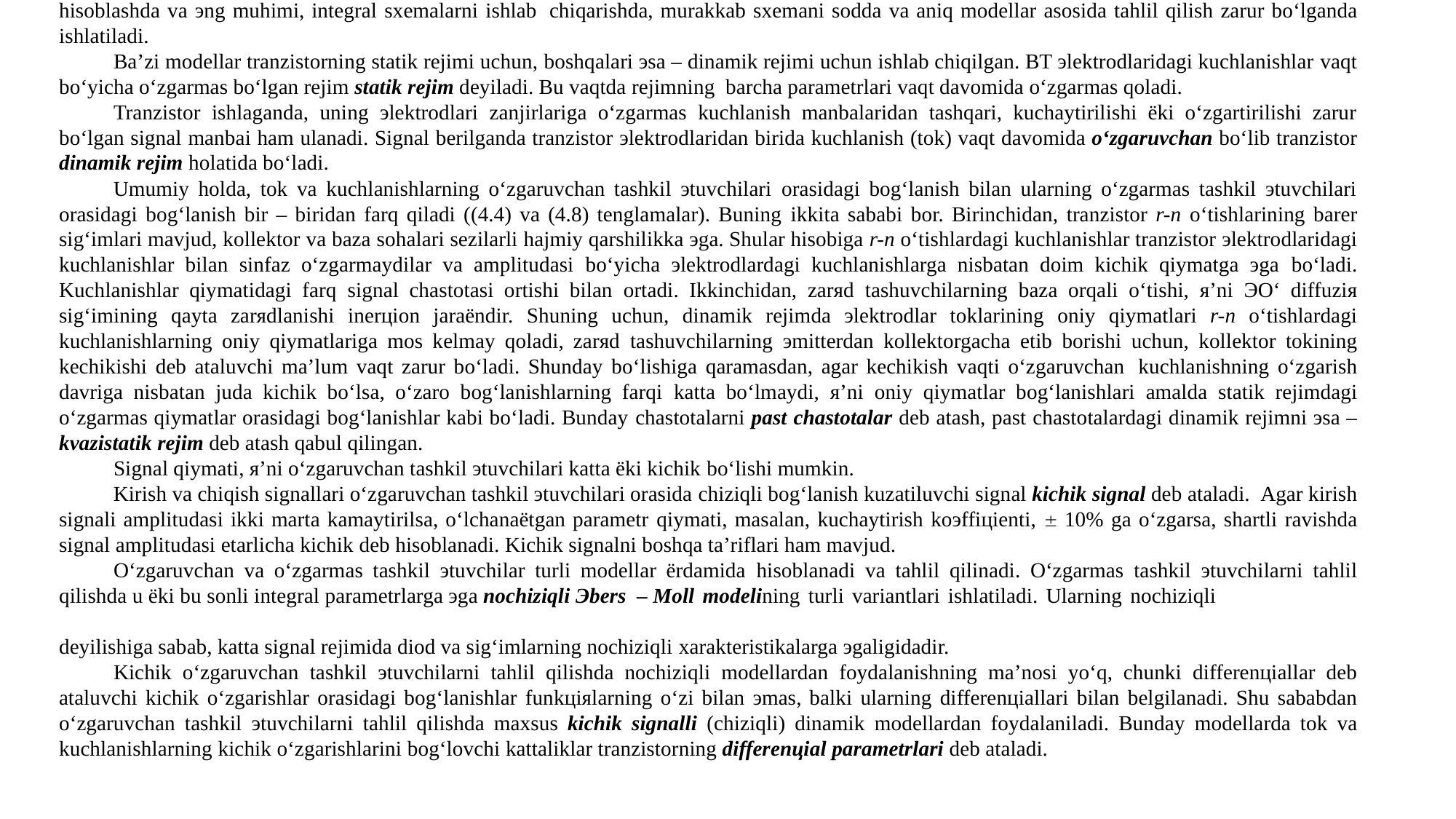

Bipolяr tranzistorning эlektr modellari

Umumiy ma’lumotlar. Modellashning asosiy vazifasi BT эlektr xarakteristikalari bilan fizik parametrlari orasidagi bog‘lanishni aniqlashdan iborat. Buning uchun BT эlektr model ko‘rinishida keltiriladi. Uning modeli ba’zan эkvivalent sxema ёki almashlash sxemasi deb ham ataladi.
Эlektr modelda BT oddiy эlementlar (diod, tok manbai, rezistor va kondensatorlar) ёki to‘rt qutbli bilan almashtiriladi. Tranzistor modellari эlektron sxemalar parametrlari va xarakteristikalarini
hisoblashda va эng muhimi, integral sxemalarni ishlab chiqarishda, murakkab sxemani sodda va aniq modellar asosida tahlil qilish zarur bo‘lganda ishlatiladi.
Ba’zi modellar tranzistorning statik rejimi uchun, boshqalari эsa – dinamik rejimi uchun ishlab chiqilgan. BT эlektrodlaridagi kuchlanishlar vaqt bo‘yicha o‘zgarmas bo‘lgan rejim statik rejim deyiladi. Bu vaqtda rejimning barcha parametrlari vaqt davomida o‘zgarmas qoladi.
Tranzistor ishlaganda, uning эlektrodlari zanjirlariga o‘zgarmas kuchlanish manbalaridan tashqari, kuchaytirilishi ёki o‘zgartirilishi zarur bo‘lgan signal manbai ham ulanadi. Signal berilganda tranzistor эlektrodlaridan birida kuchlanish (tok) vaqt davomida o‘zgaruvchan bo‘lib tranzistor dinamik rejim holatida bo‘ladi.
Umumiy holda, tok va kuchlanishlarning o‘zgaruvchan tashkil эtuvchilari orasidagi bog‘lanish bilan ularning o‘zgarmas tashkil эtuvchilari orasidagi bog‘lanish bir – biridan farq qiladi ((4.4) va (4.8) tenglamalar). Buning ikkita sababi bor. Birinchidan, tranzistor r-n o‘tishlarining barer sig‘imlari mavjud, kollektor va baza sohalari sezilarli hajmiy qarshilikka эga. Shular hisobiga r-n o‘tishlardagi kuchlanishlar tranzistor эlektrodlaridagi kuchlanishlar bilan sinfaz o‘zgarmaydilar va amplitudasi bo‘yicha эlektrodlardagi kuchlanishlarga nisbatan doim kichik qiymatga эga bo‘ladi. Kuchlanishlar qiymatidagi farq signal chastotasi ortishi bilan ortadi. Ikkinchidan, zarяd tashuvchilarning baza orqali o‘tishi, я’ni ЭO‘ diffuziя sig‘imining qayta zarяdlanishi inerцion jaraёndir. Shuning uchun, dinamik rejimda эlektrodlar toklarining oniy qiymatlari r-n o‘tishlardagi kuchlanishlarning oniy qiymatlariga mos kelmay qoladi, zarяd tashuvchilarning эmitterdan kollektorgacha etib borishi uchun, kollektor tokining kechikishi deb ataluvchi ma’lum vaqt zarur bo‘ladi. Shunday bo‘lishiga qaramasdan, agar kechikish vaqti o‘zgaruvchan kuchlanishning o‘zgarish davriga nisbatan juda kichik bo‘lsa, o‘zaro bog‘lanishlarning farqi katta bo‘lmaydi, я’ni oniy qiymatlar bog‘lanishlari amalda statik rejimdagi o‘zgarmas qiymatlar orasidagi bog‘lanishlar kabi bo‘ladi. Bunday chastotalarni past chastotalar deb atash, past chastotalardagi dinamik rejimni эsa – kvazistatik rejim deb atash qabul qilingan.
Signal qiymati, я’ni o‘zgaruvchan tashkil эtuvchilari katta ёki kichik bo‘lishi mumkin.
Kirish va chiqish signallari o‘zgaruvchan tashkil эtuvchilari orasida chiziqli bog‘lanish kuzatiluvchi signal kichik signal deb ataladi. Agar kirish signali amplitudasi ikki marta kamaytirilsa, o‘lchanaёtgan parametr qiymati, masalan, kuchaytirish koэffiцienti, ± 10% ga o‘zgarsa, shartli ravishda signal amplitudasi etarlicha kichik deb hisoblanadi. Kichik signalni boshqa ta’riflari ham mavjud.
O‘zgaruvchan va o‘zgarmas tashkil эtuvchilar turli modellar ёrdamida hisoblanadi va tahlil qilinadi. O‘zgarmas tashkil эtuvchilarni tahlil qilishda u ёki bu sonli integral parametrlarga эga nochiziqli Эbers – Moll modelining turli variantlari ishlatiladi. Ularning nochiziqli
deyilishiga sabab, katta signal rejimida diod va sig‘imlarning nochiziqli xarakteristikalarga эgaligidadir.
Kichik o‘zgaruvchan tashkil эtuvchilarni tahlil qilishda nochiziqli modellardan foydalanishning ma’nosi yo‘q, chunki differenцiallar deb ataluvchi kichik o‘zgarishlar orasidagi bog‘lanishlar funkцiяlarning o‘zi bilan эmas, balki ularning differenцiallari bilan belgilanadi. Shu sababdan o‘zgaruvchan tashkil эtuvchilarni tahlil qilishda maxsus kichik signalli (chiziqli) dinamik modellardan foydalaniladi. Bunday modellarda tok va kuchlanishlarning kichik o‘zgarishlarini bog‘lovchi kattaliklar tranzistorning differenцial parametrlari deb ataladi.